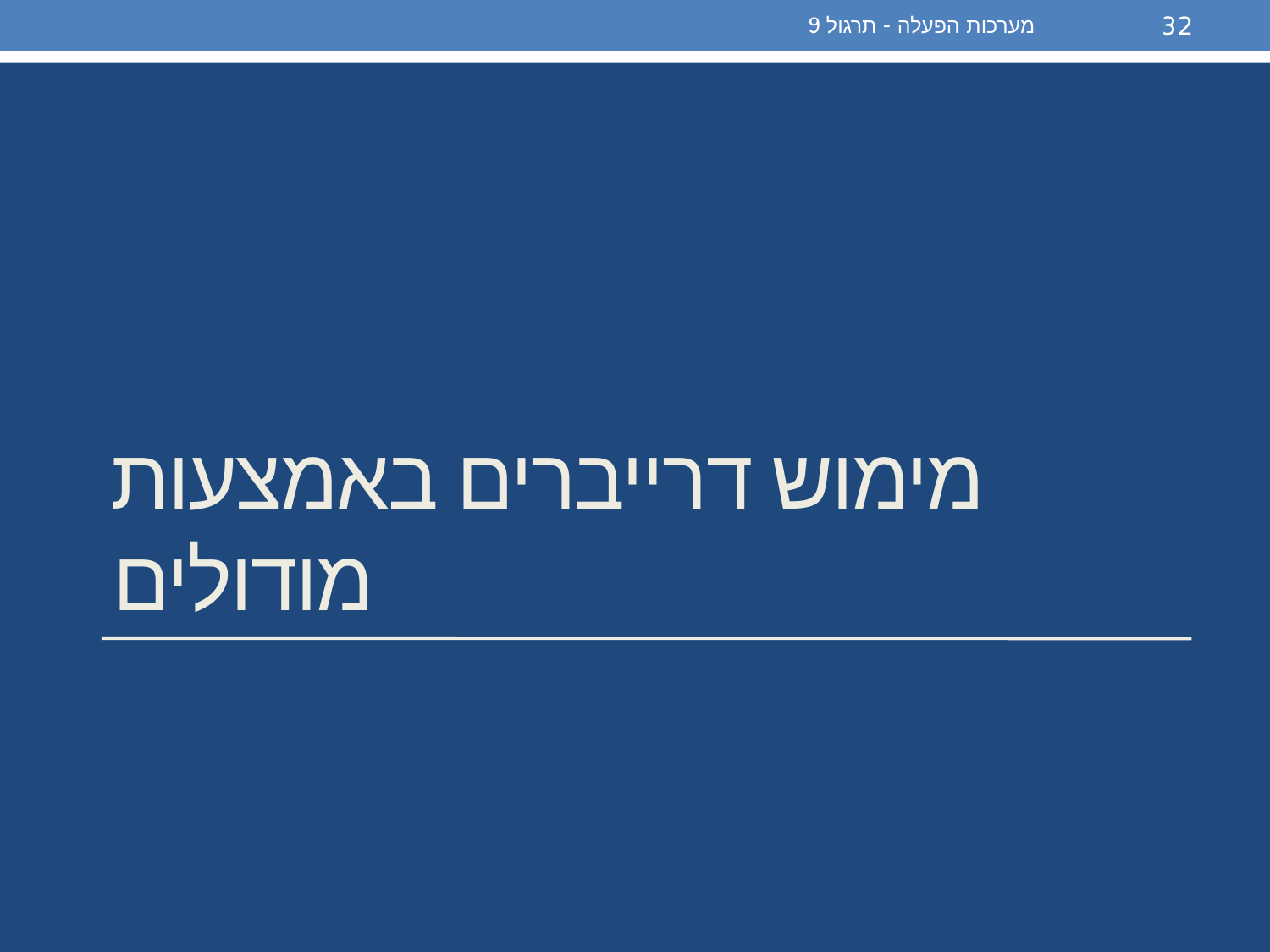

מערכות הפעלה - תרגול 9
32
# מימוש דרייברים באמצעות מודולים